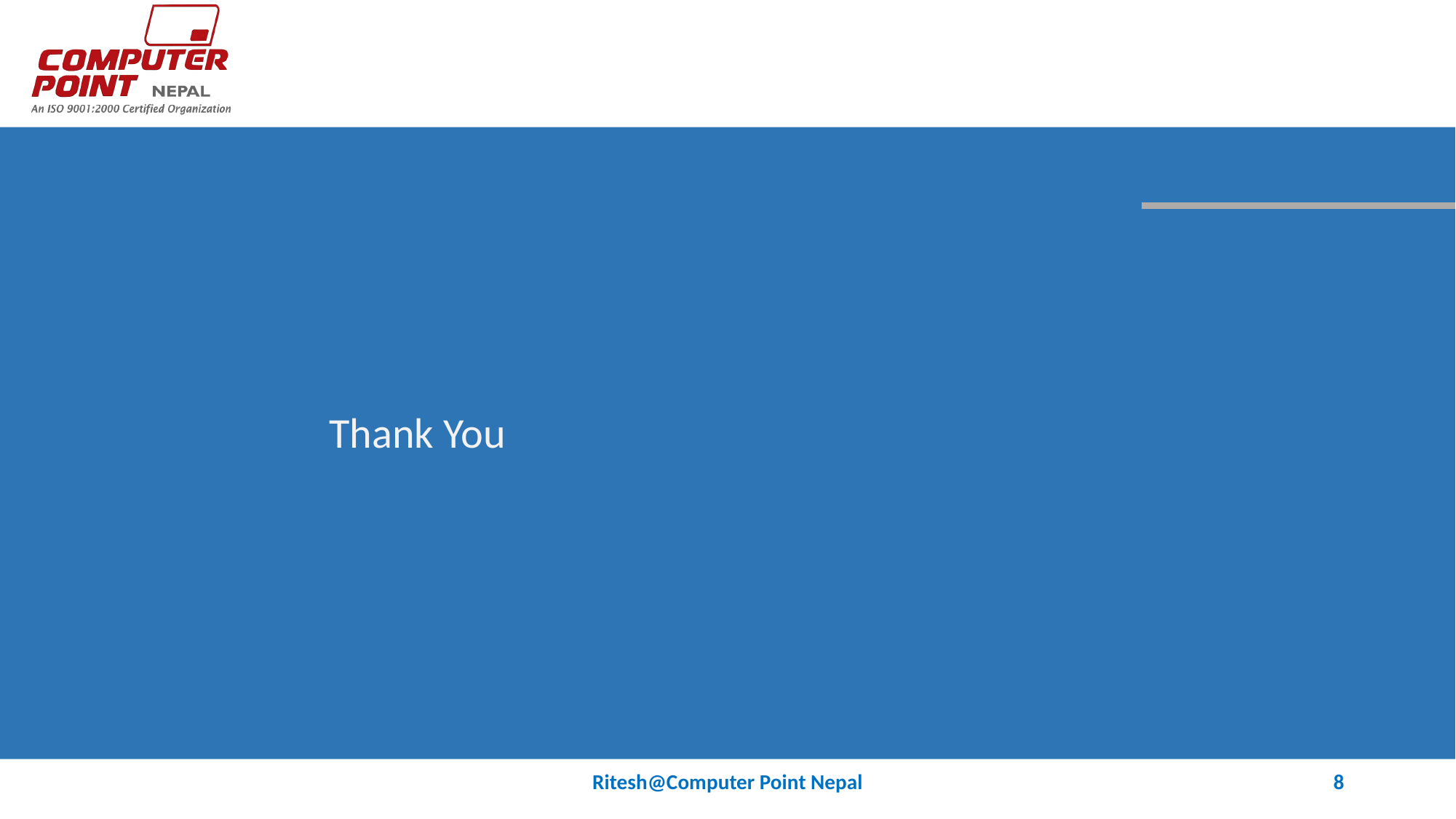

#

		Thank You

Ritesh@Computer Point Nepal

8